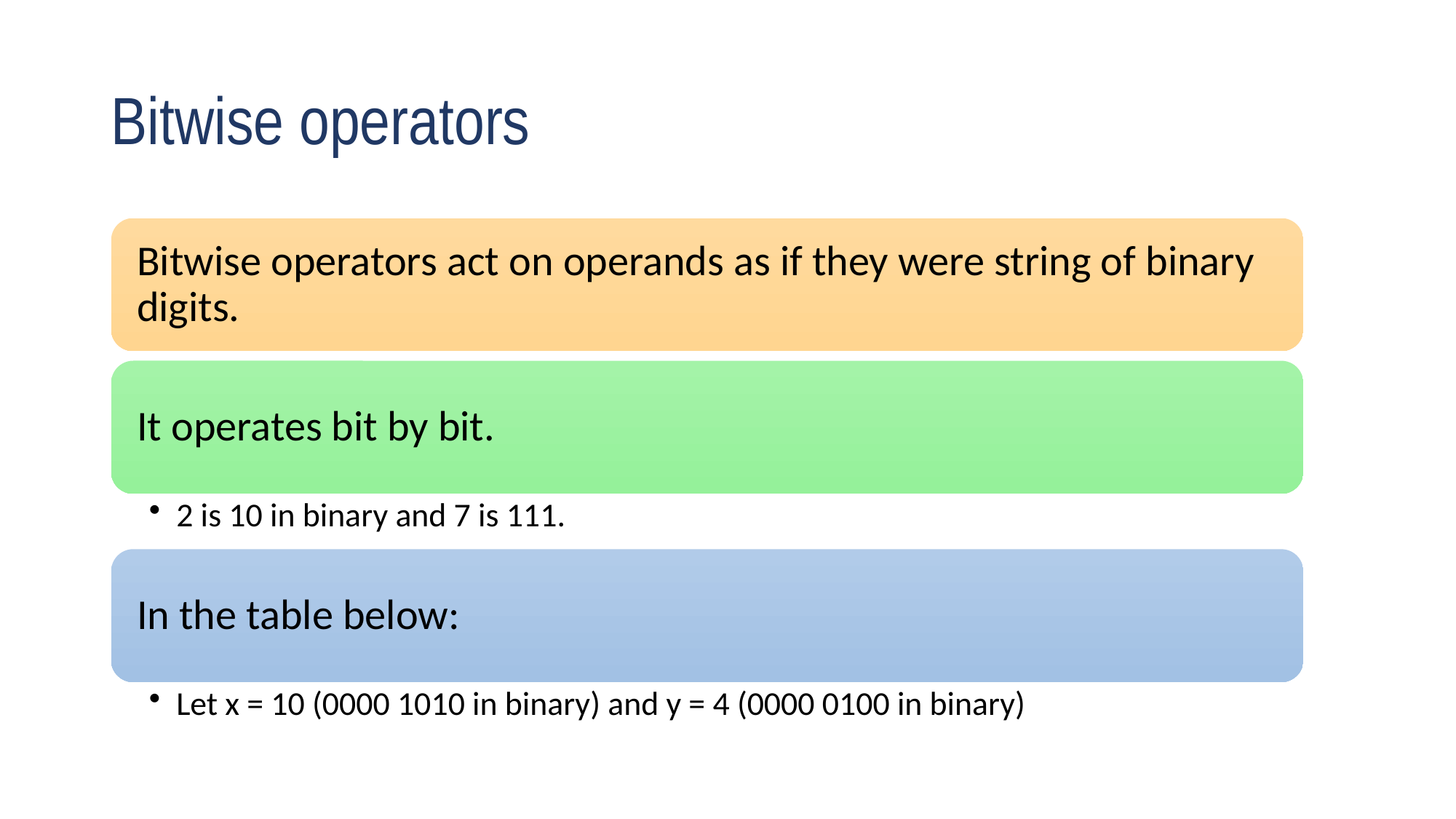

# Bitwise operators
Bitwise operators act on operands as if they were string of binary digits.
It operates bit by bit.
2 is 10 in binary and 7 is 111.
In the table below:
Let x = 10 (0000 1010 in binary) and y = 4 (0000 0100 in binary)